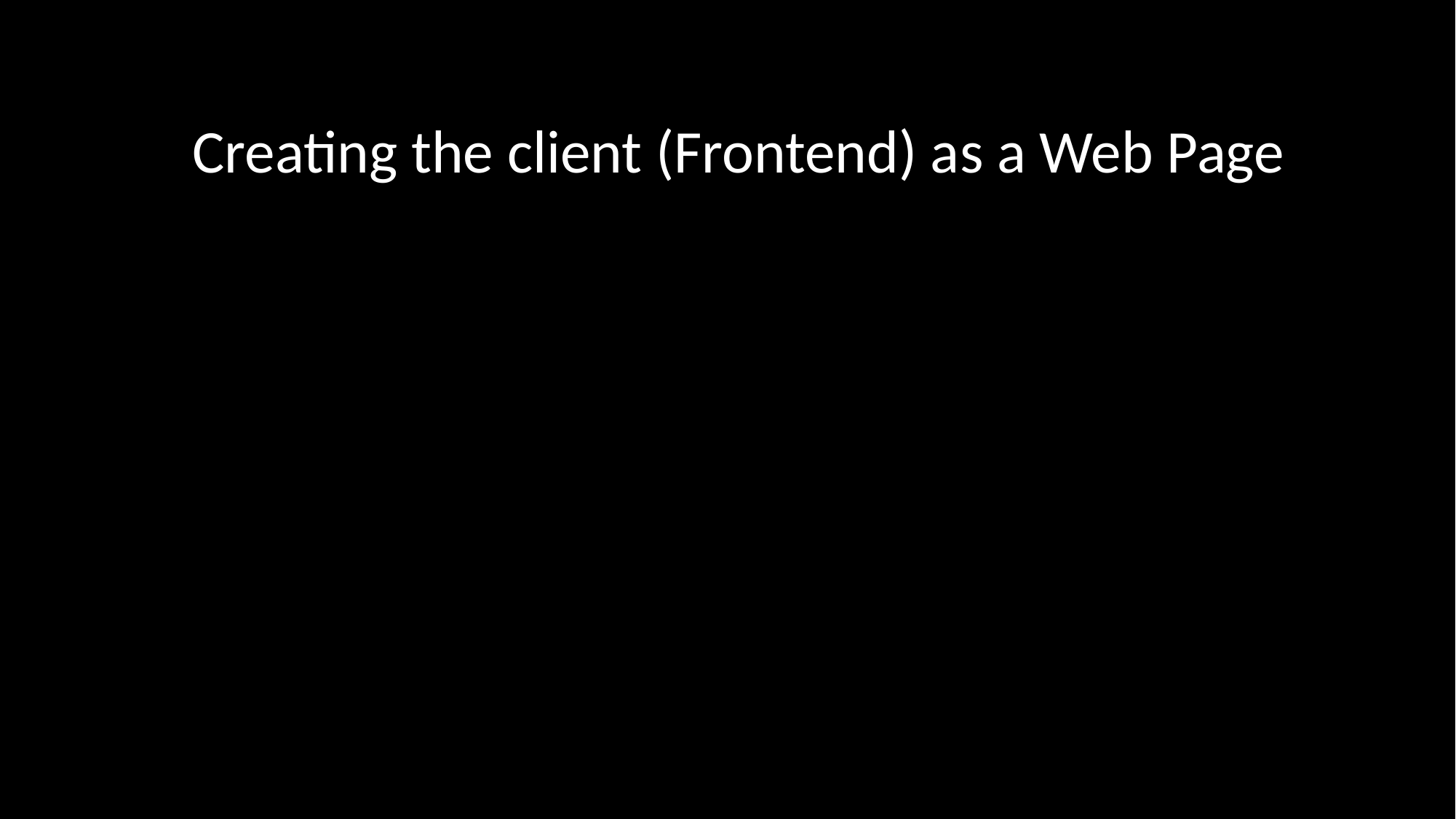

Creating the client (Frontend) as a Web Page